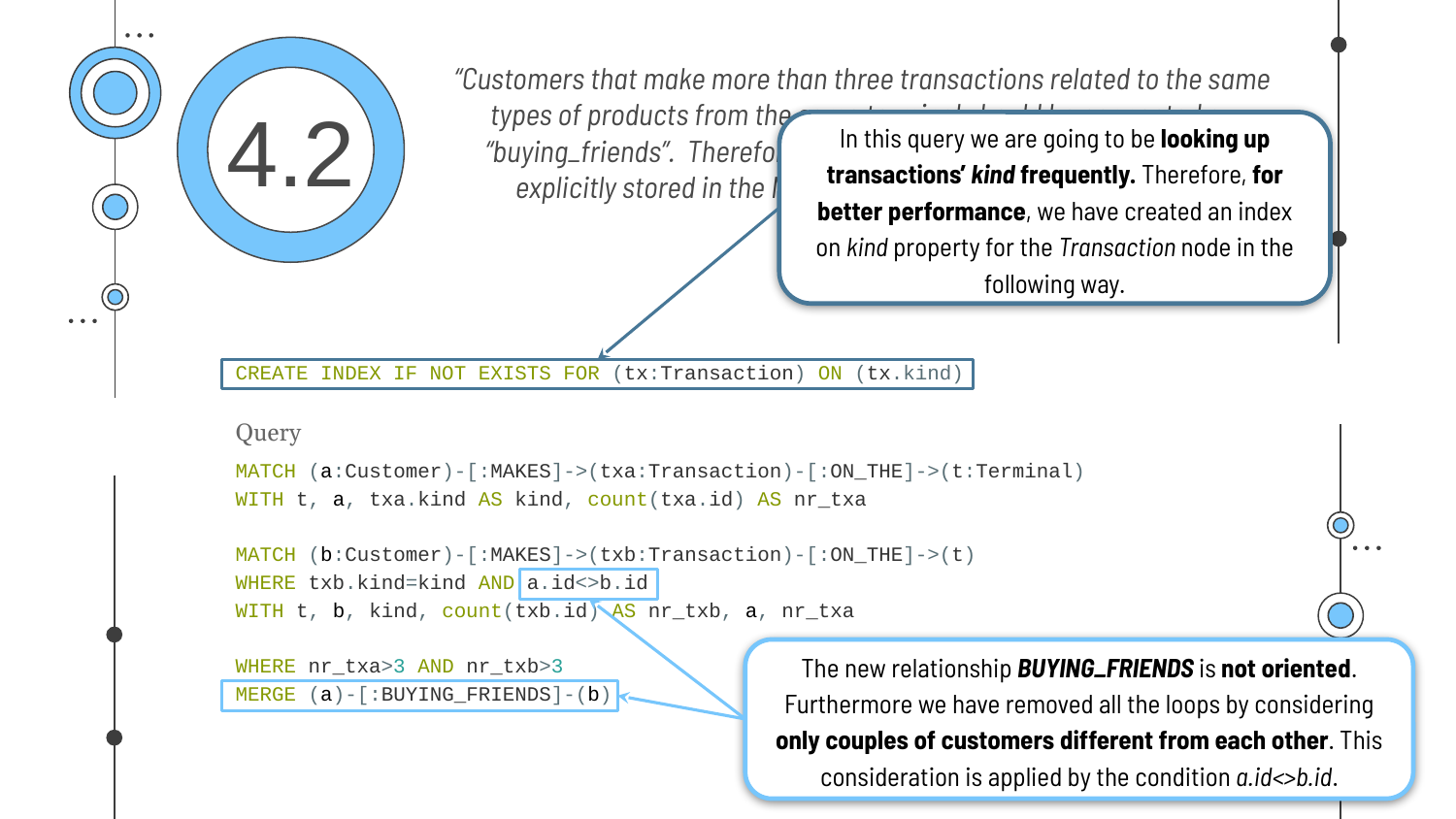

“Customers that make more than three transactions related to the same types of products from the same terminal should be connected as “buying_friends”.  Therefore also this kind of relationship should be explicitly stored in the NOSQL  database and can be queried. “

4.2
In this query we are going to be looking up transactions’ kind frequently. Therefore, for better performance, we have created an index on kind property for the Transaction node in the following way.

CREATE INDEX IF NOT EXISTS FOR (tx:Transaction) ON (tx.kind)
Query
MATCH (a:Customer)-[:MAKES]->(txa:Transaction)-[:ON_THE]->(t:Terminal)
WITH t, a, txa.kind AS kind, count(txa.id) AS nr_txa

MATCH (b:Customer)-[:MAKES]->(txb:Transaction)-[:ON_THE]->(t)
WHERE txb.kind=kind AND a.id<>b.id
WITH t, b, kind, count(txb.id) AS nr_txb, a, nr_txa

WHERE nr_txa>3 AND nr_txb>3
MERGE (a)-[:BUYING_FRIENDS]-(b)

The new relationship BUYING_FRIENDS is not oriented. Furthermore we have removed all the loops by considering only couples of customers different from each other. This consideration is applied by the condition a.id<>b.id.